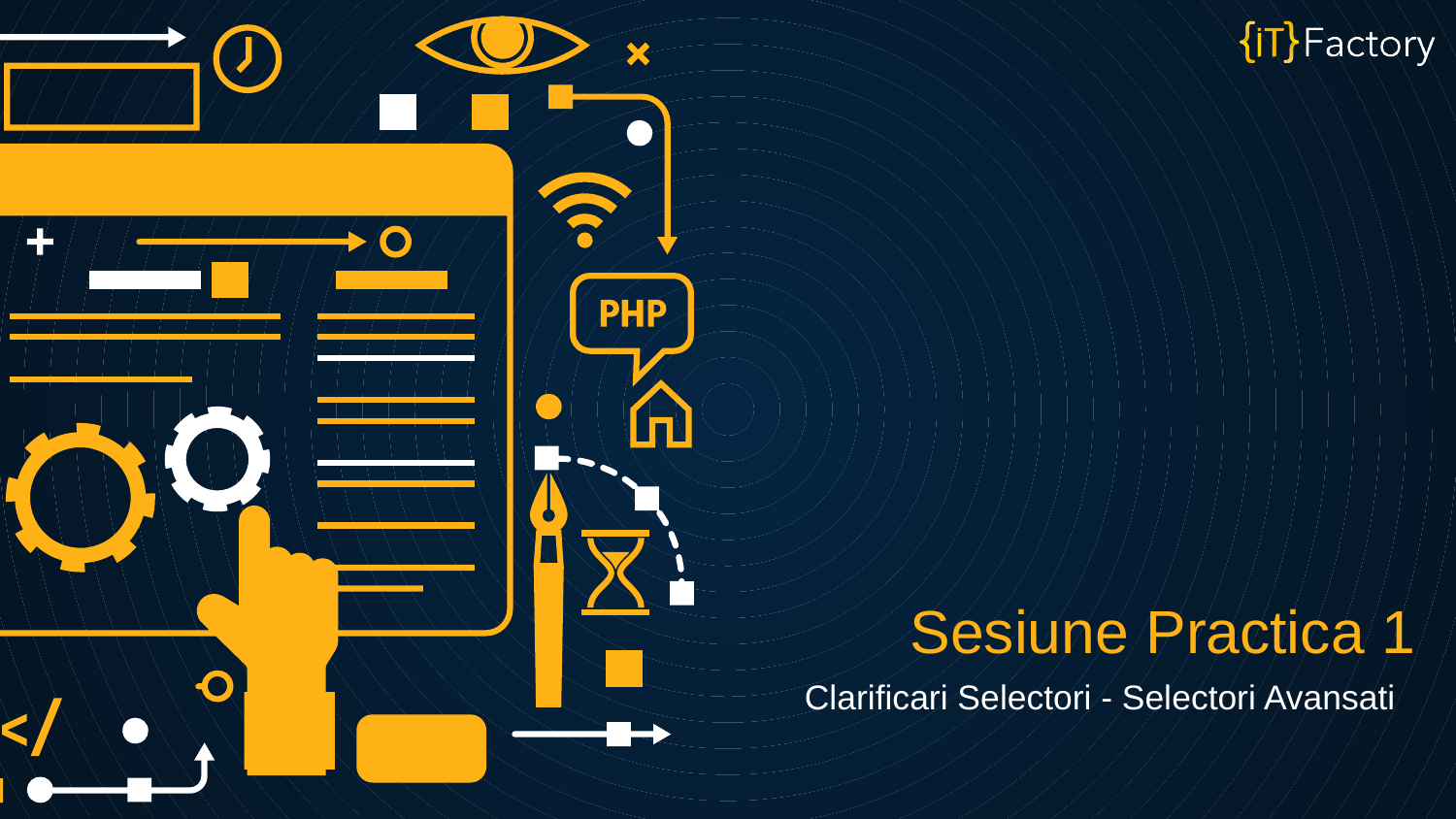

# Sesiune Practica 1

Clarificari Selectori - Selectori Avansati